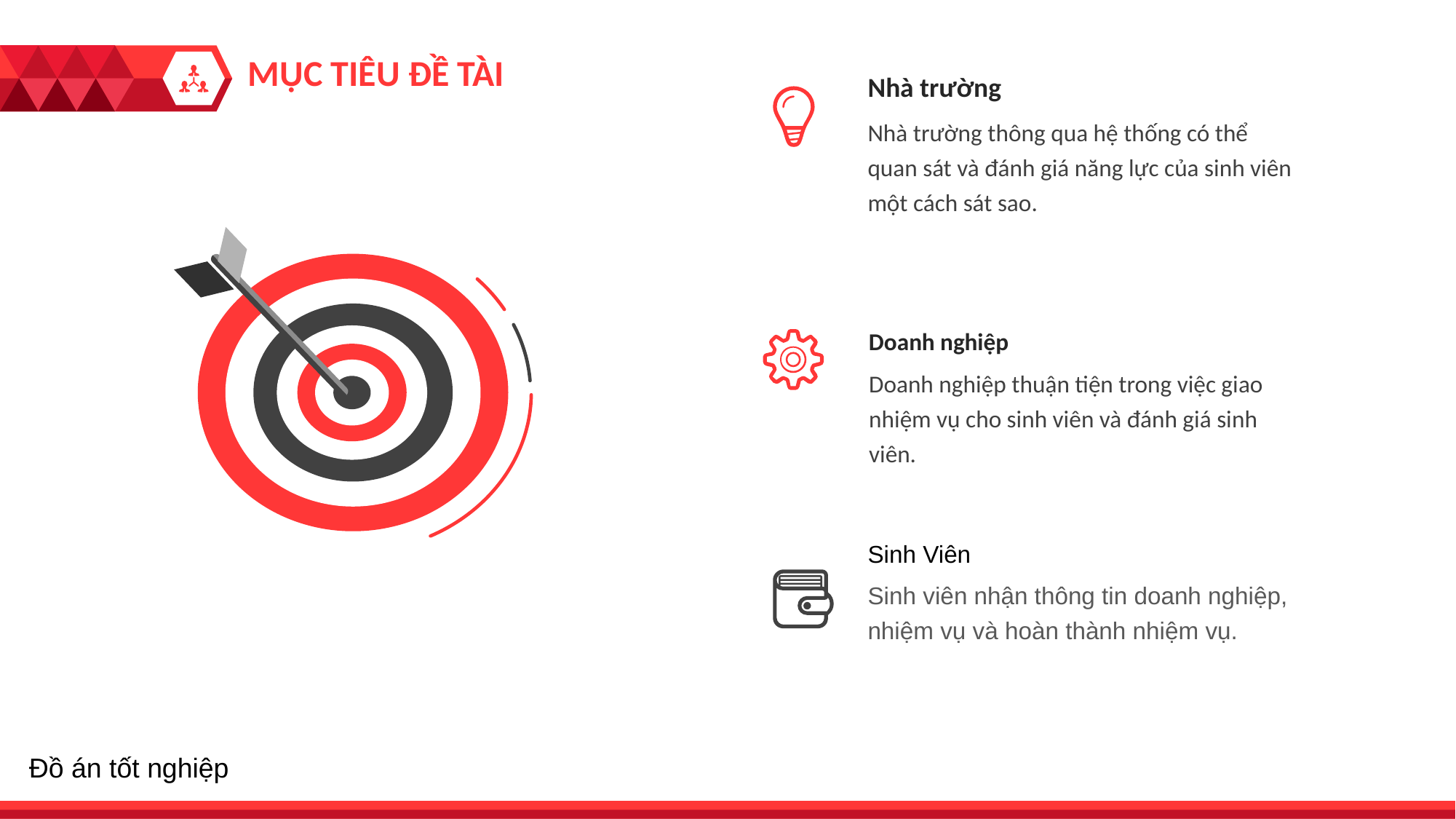

MỤC TIÊU ĐỀ TÀI
Nhà trường
Nhà trường thông qua hệ thống có thể quan sát và đánh giá năng lực của sinh viên một cách sát sao.

Doanh nghiệp
Doanh nghiệp thuận tiện trong việc giao nhiệm vụ cho sinh viên và đánh giá sinh viên.

Sinh Viên
Sinh viên nhận thông tin doanh nghiệp, nhiệm vụ và hoàn thành nhiệm vụ.

Đồ án tốt nghiệp